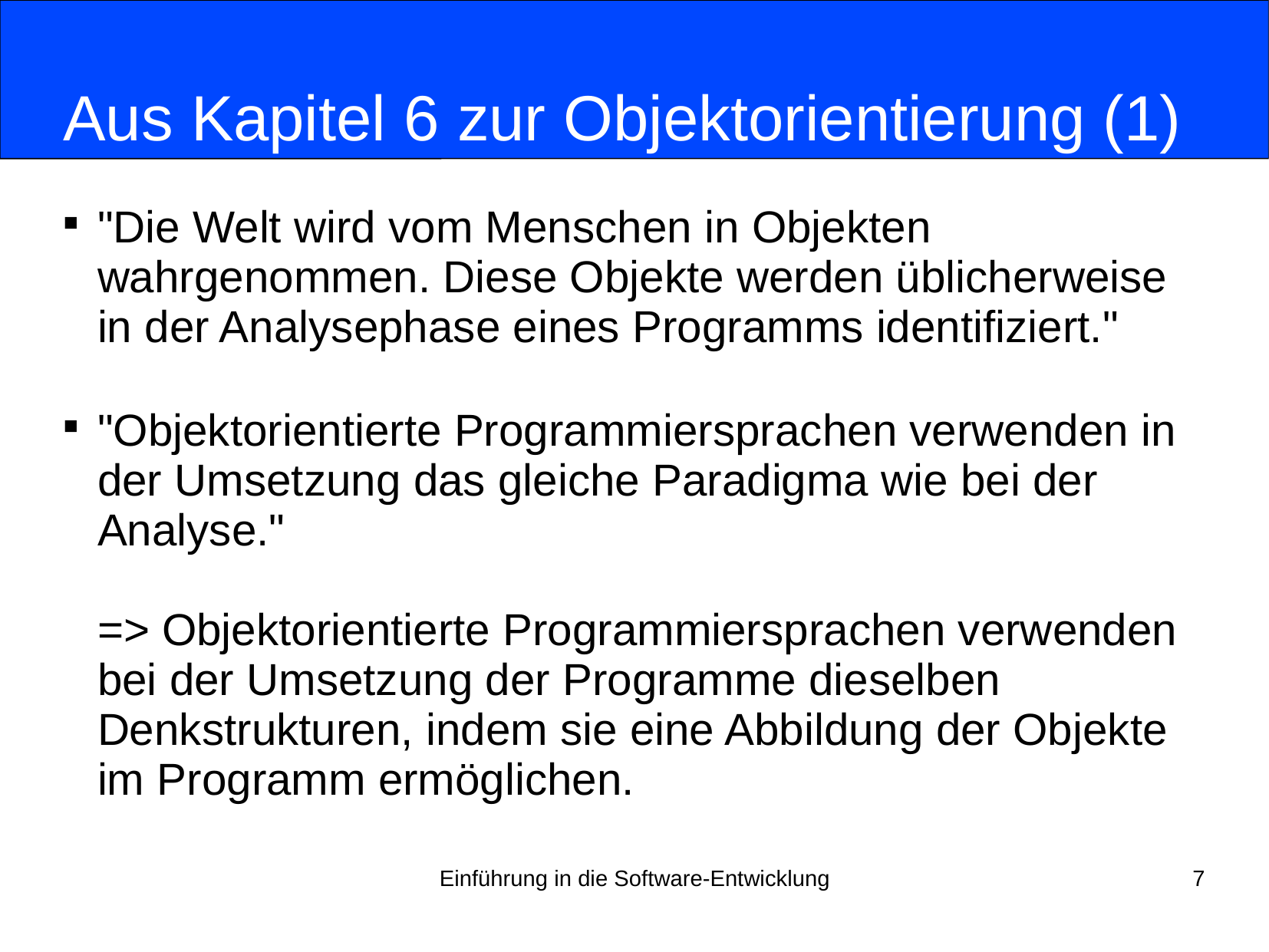

# Aus Kapitel 6 zur Objektorientierung (1)
"Die Welt wird vom Menschen in Objekten
wahrgenommen. Diese Objekte werden üblicherweise
in der Analysephase eines Programms identifiziert."
"Objektorientierte Programmiersprachen verwenden in
der Umsetzung das gleiche Paradigma wie bei der
Analyse."
=> Objektorientierte Programmiersprachen verwenden
bei der Umsetzung der Programme dieselben
Denkstrukturen, indem sie eine Abbildung der Objekte
im Programm ermöglichen.

Einführung in die Software-Entwicklung
7